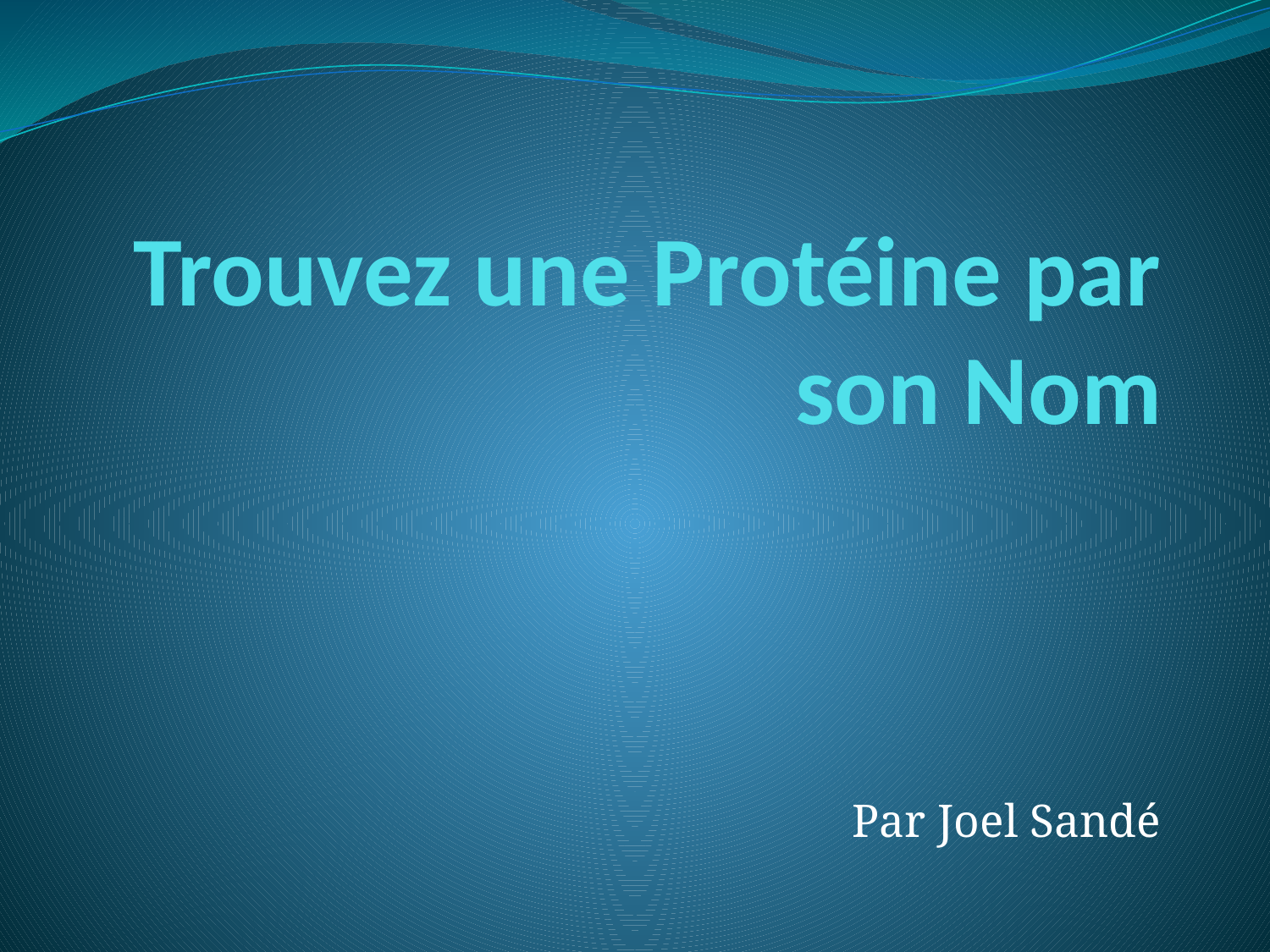

# Trouvez une Protéine par son Nom
Par Joel Sandé